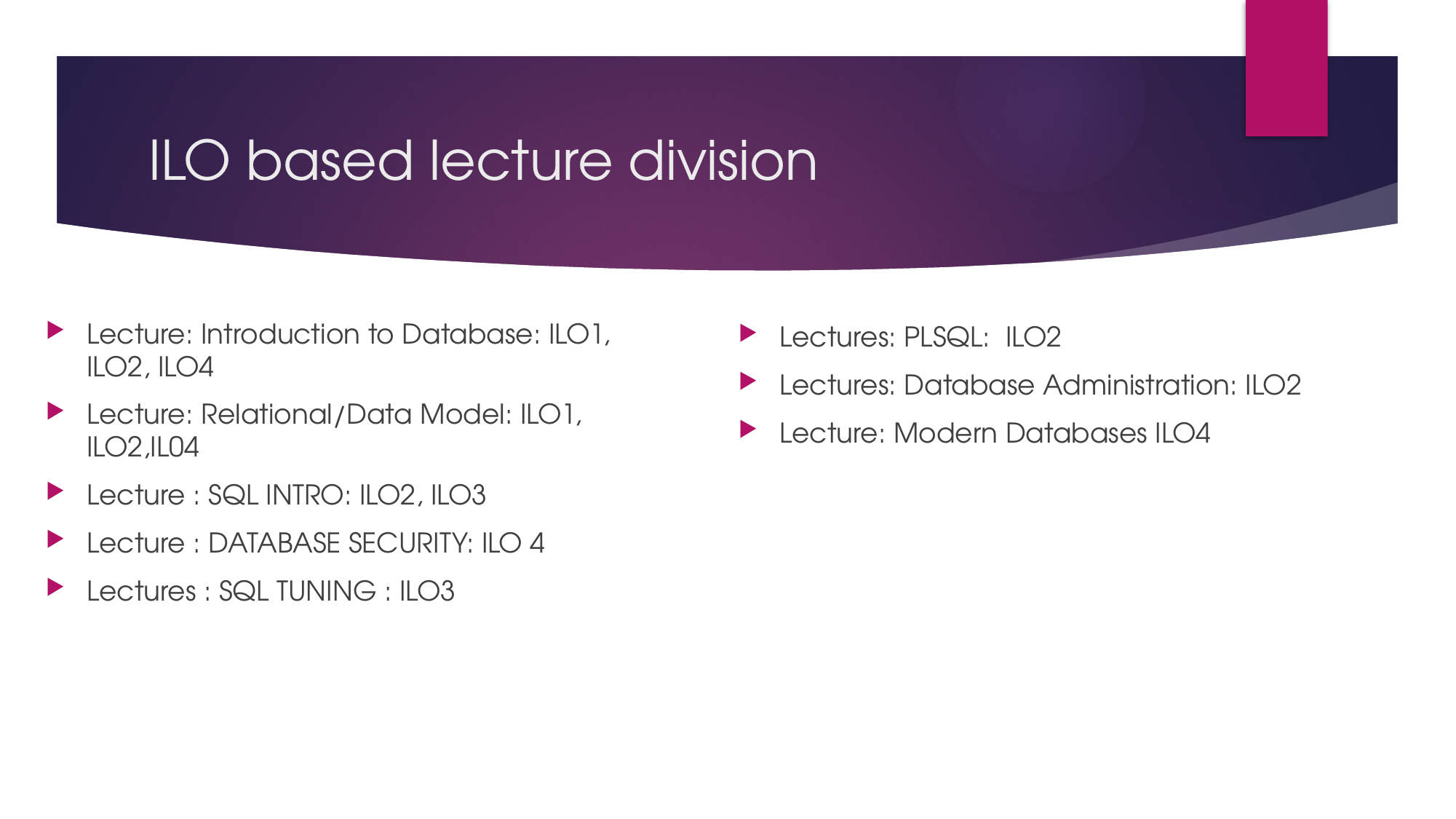

# ILO based lecture division
Lecture: Introduction to Database: ILO1, ILO2, ILO4
Lecture: Relational/Data Model: ILO1, ILO2,IL04
Lecture : SQL INTRO: ILO2, ILO3
Lecture : DATABASE SECURITY: ILO 4
Lectures : SQL TUNING : ILO3
Lectures: PLSQL:  ILO2
Lectures: Database Administration: ILO2
Lecture: Modern Databases ILO4